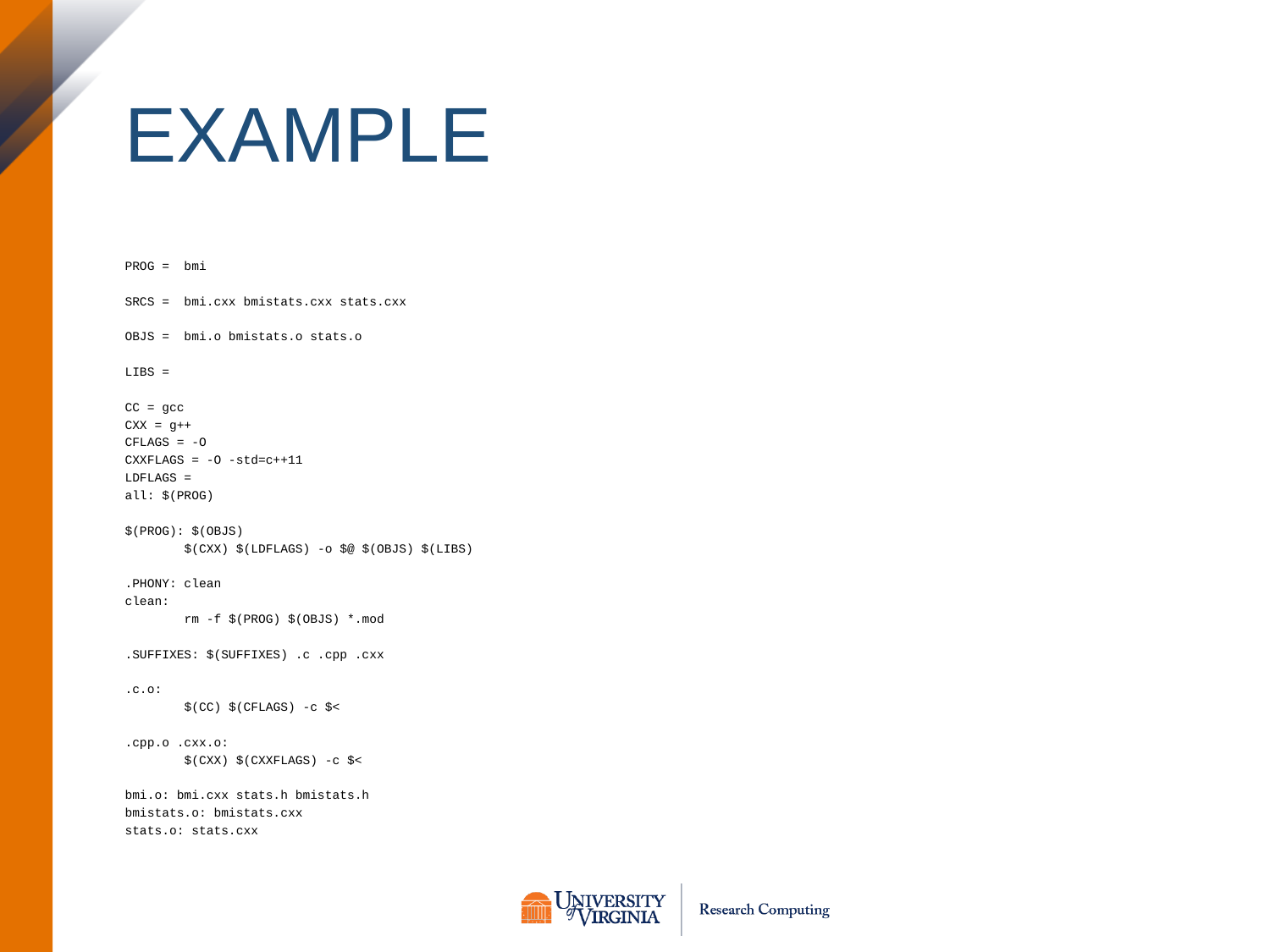

# Example
PROG =  bmi

SRCS =  bmi.cxx bmistats.cxx stats.cxx

OBJS =  bmi.o bmistats.o stats.o

LIBS =

CC = gcc
CXX = g++
CFLAGS = -O
CXXFLAGS = -O -std=c++11
LDFLAGS =
all: $(PROG)

$(PROG): $(OBJS)
        $(CXX) $(LDFLAGS) -o $@ $(OBJS) $(LIBS)

.PHONY: clean
clean:
        rm -f $(PROG) $(OBJS) *.mod

.SUFFIXES: $(SUFFIXES) .c .cpp .cxx

.c.o:
        $(CC) $(CFLAGS) -c $<

.cpp.o .cxx.o:
        $(CXX) $(CXXFLAGS) -c $<

bmi.o: bmi.cxx stats.h bmistats.h
bmistats.o: bmistats.cxx
stats.o: stats.cxx